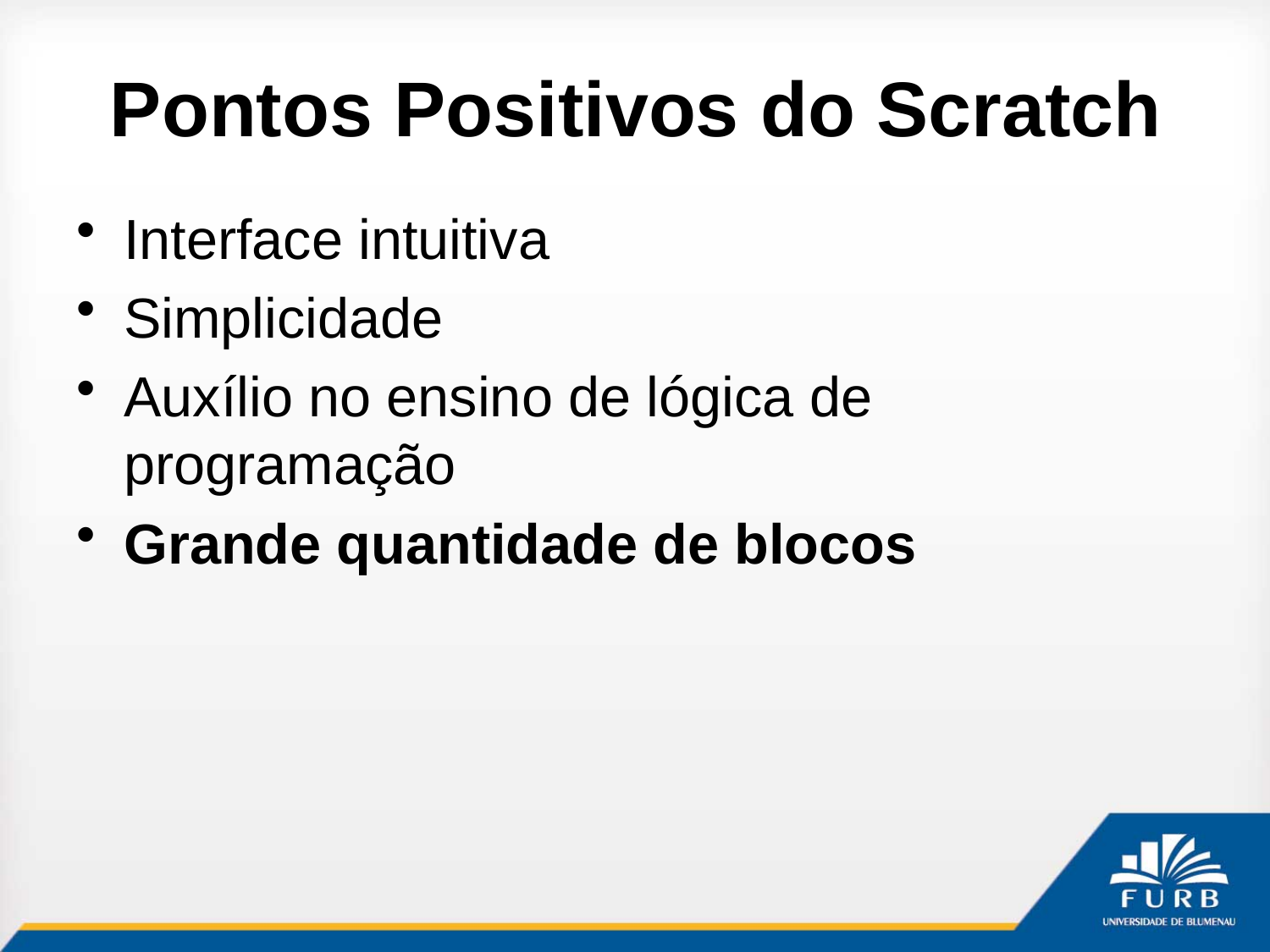

# Pontos Positivos do Scratch
Interface intuitiva
Simplicidade
Auxílio no ensino de lógica de programação
Grande quantidade de blocos